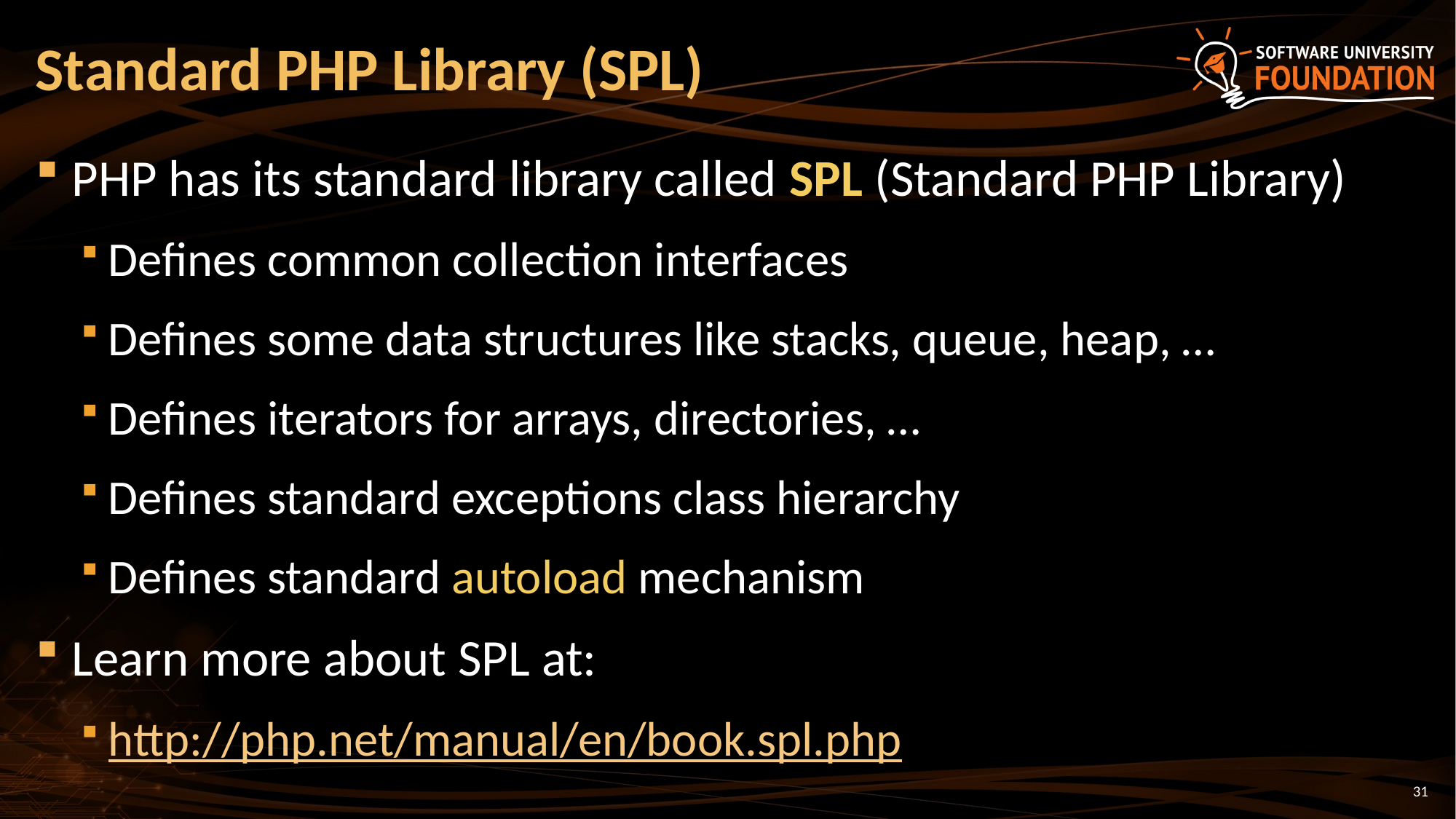

# Standard PHP Library (SPL)
PHP has its standard library called SPL (Standard PHP Library)
Defines common collection interfaces
Defines some data structures like stacks, queue, heap, …
Defines iterators for arrays, directories, …
Defines standard exceptions class hierarchy
Defines standard autoload mechanism
Learn more about SPL at:
http://php.net/manual/en/book.spl.php

31